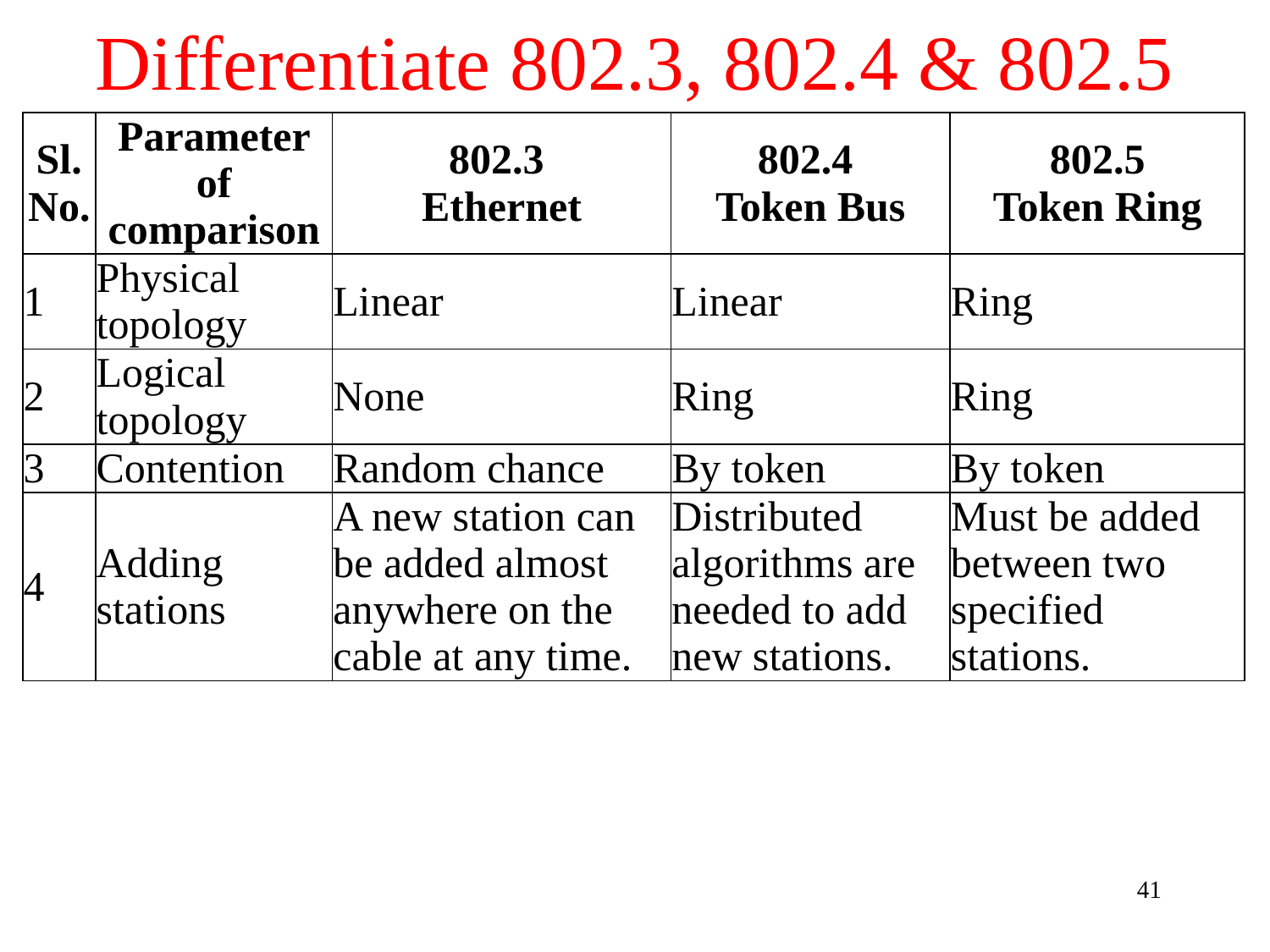

# Differentiate 802.3, 802.4 & 802.5

| Sl. No. | Parameter of comparison | 802.3 Ethernet | 802.4 Token Bus | 802.5 Token Ring |
| --- | --- | --- | --- | --- |
| 1 | Physical topology | Linear | Linear | Ring |
| 2 | Logical topology | None | Ring | Ring |
| 3 | Contention | Random chance | By token | By token |
| 4 | Adding stations | A new station can be added almost anywhere on the cable at any time. | Distributed algorithms are needed to add new stations. | Must be added between two specified stations. |
41